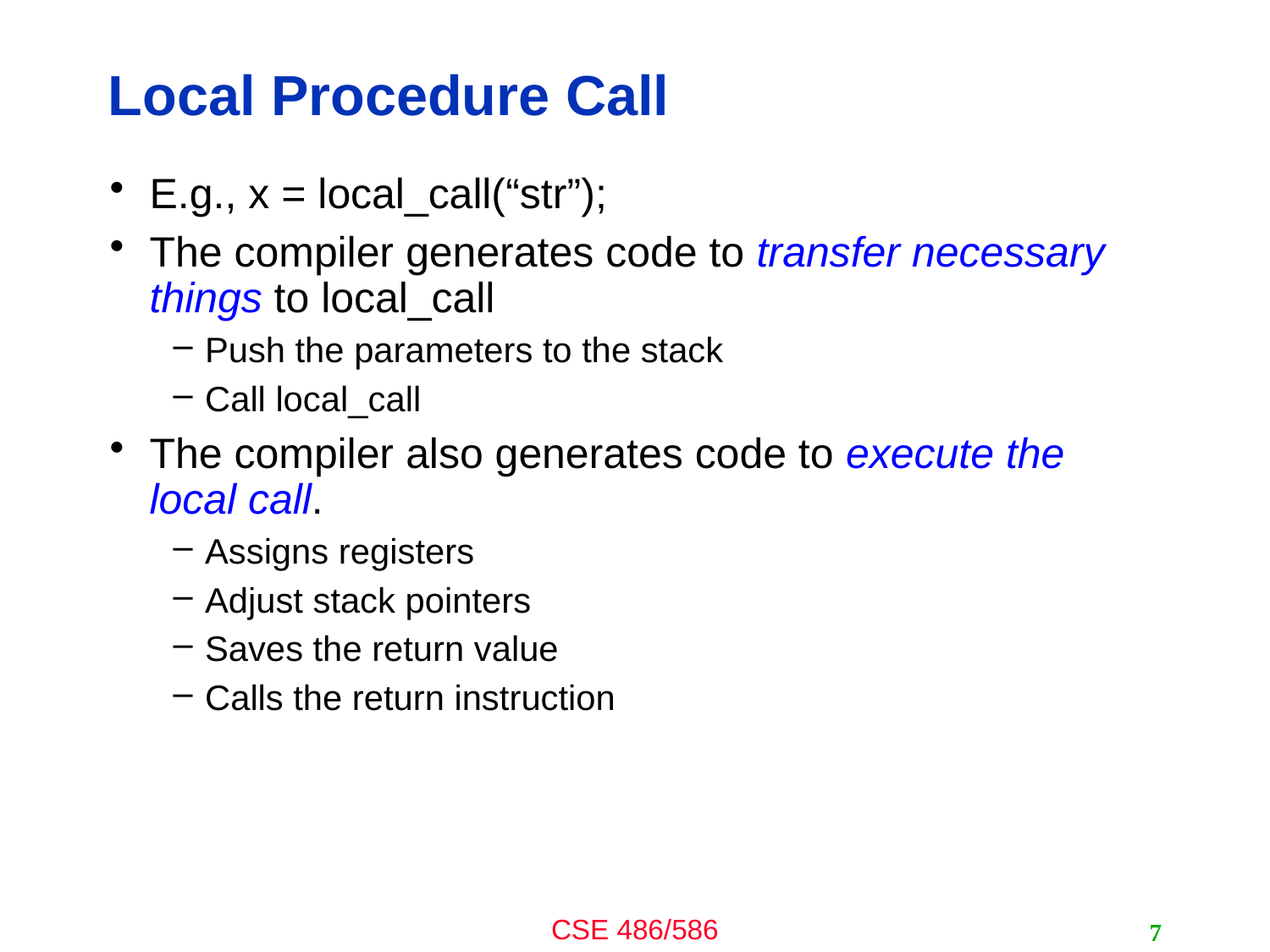

# Local Procedure Call
E.g., x = local_call(“str”);
The compiler generates code to transfer necessary things to local_call
Push the parameters to the stack
Call local_call
The compiler also generates code to execute the local call.
Assigns registers
Adjust stack pointers
Saves the return value
Calls the return instruction

7